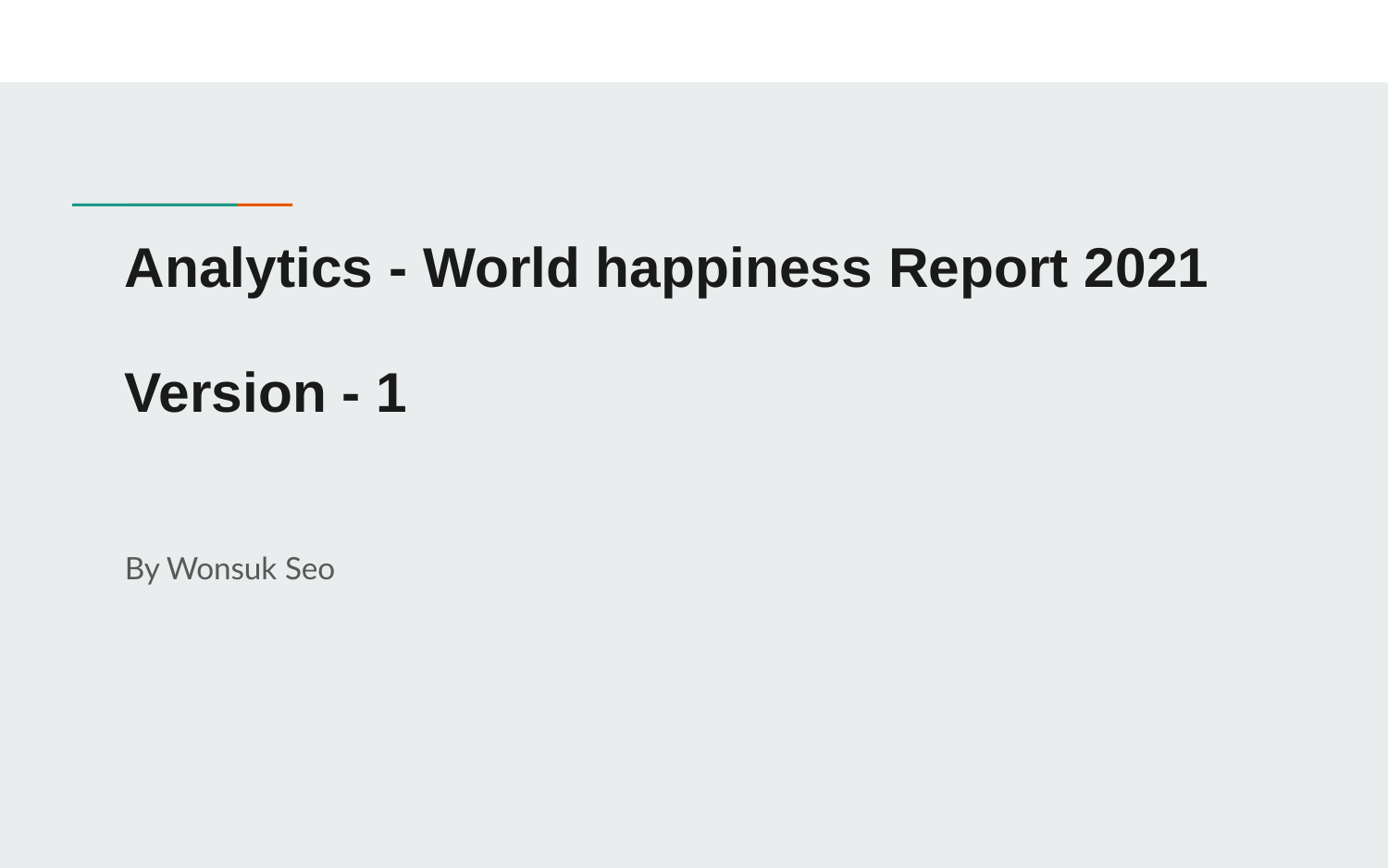

# Analytics - World happiness Report 2021

Version - 1
By Wonsuk Seo